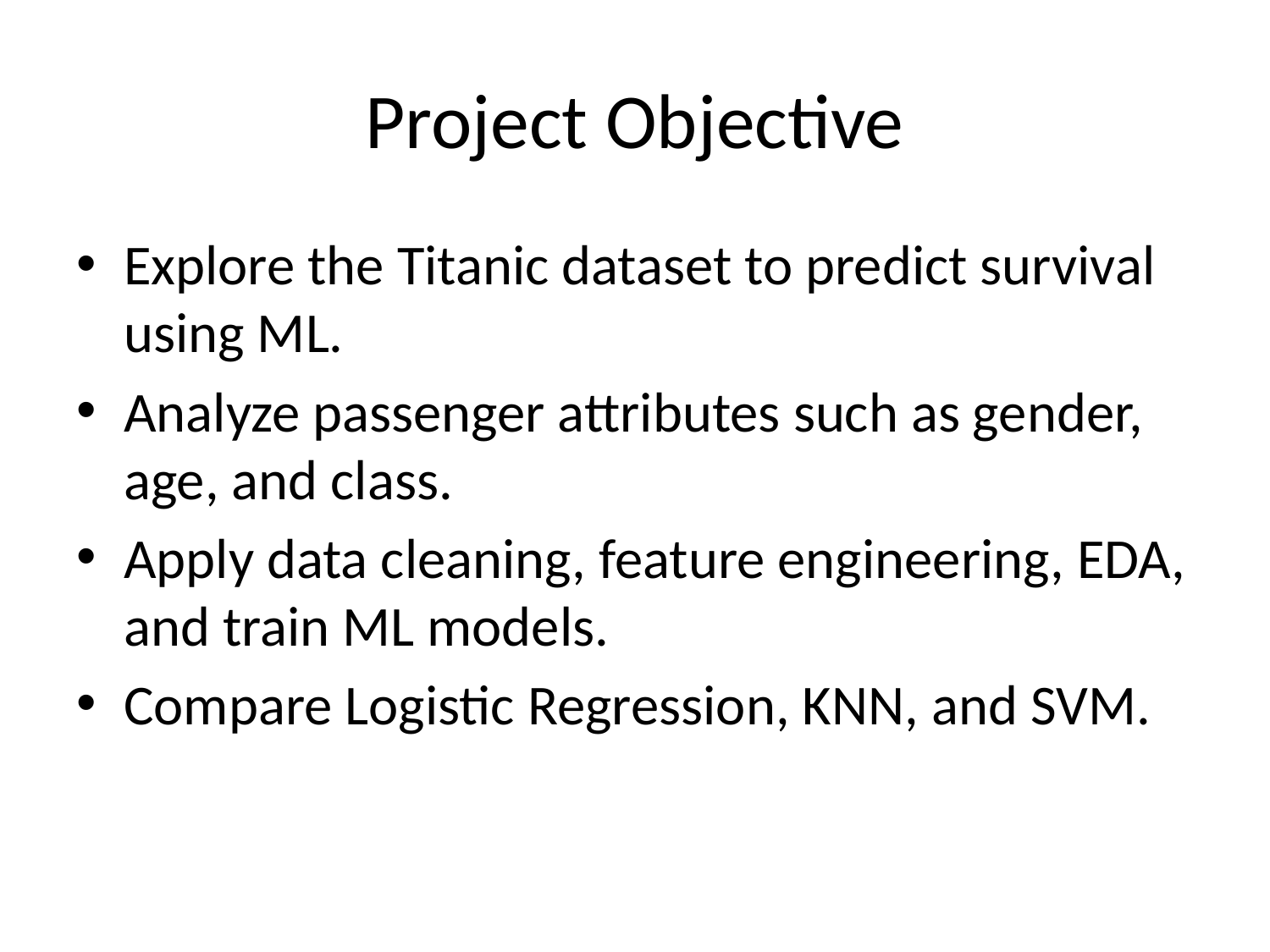

# Project Objective
Explore the Titanic dataset to predict survival using ML.
Analyze passenger attributes such as gender, age, and class.
Apply data cleaning, feature engineering, EDA, and train ML models.
Compare Logistic Regression, KNN, and SVM.